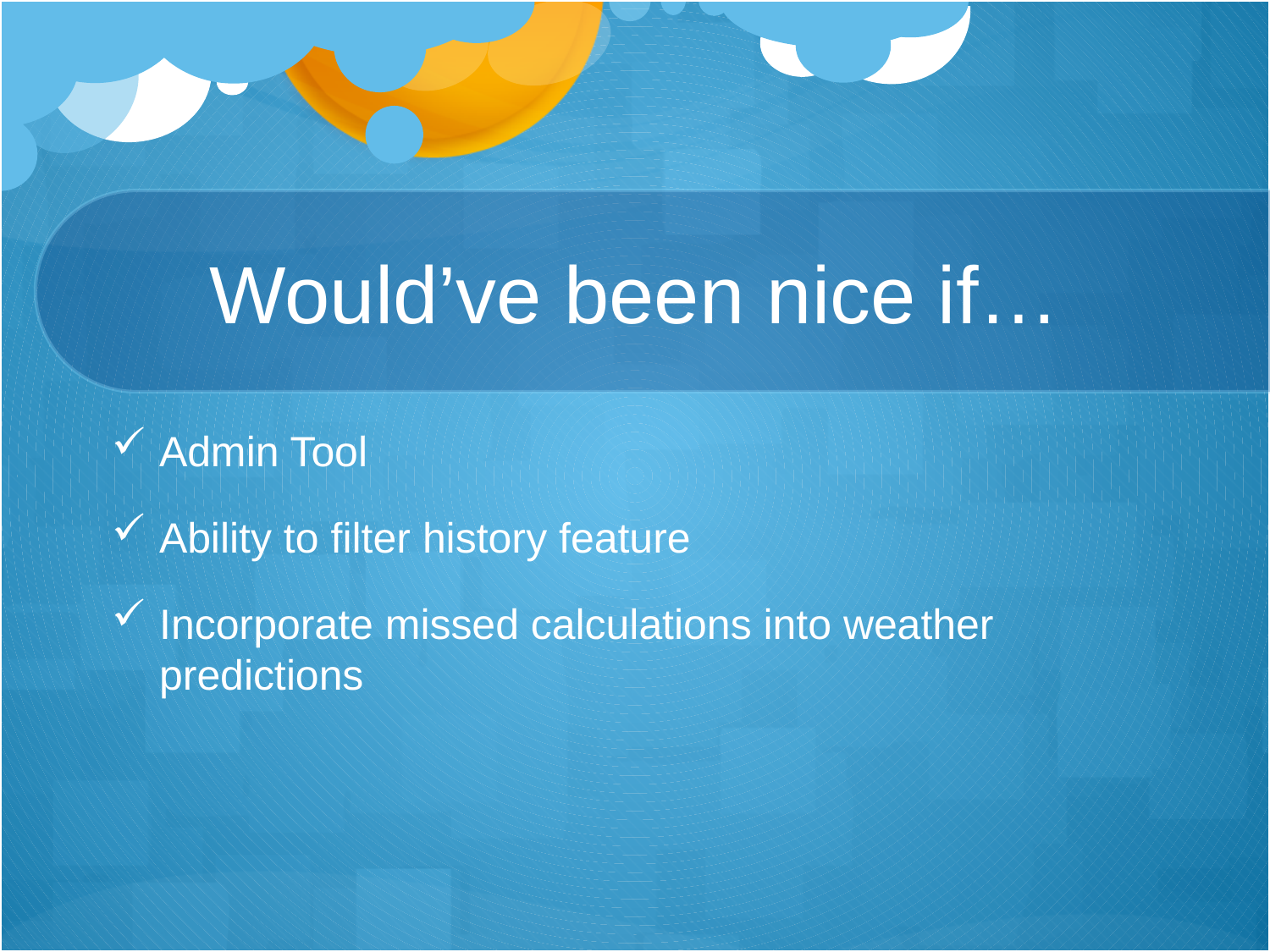

# Would’ve been nice if…
Admin Tool
Ability to filter history feature
Incorporate missed calculations into weather predictions